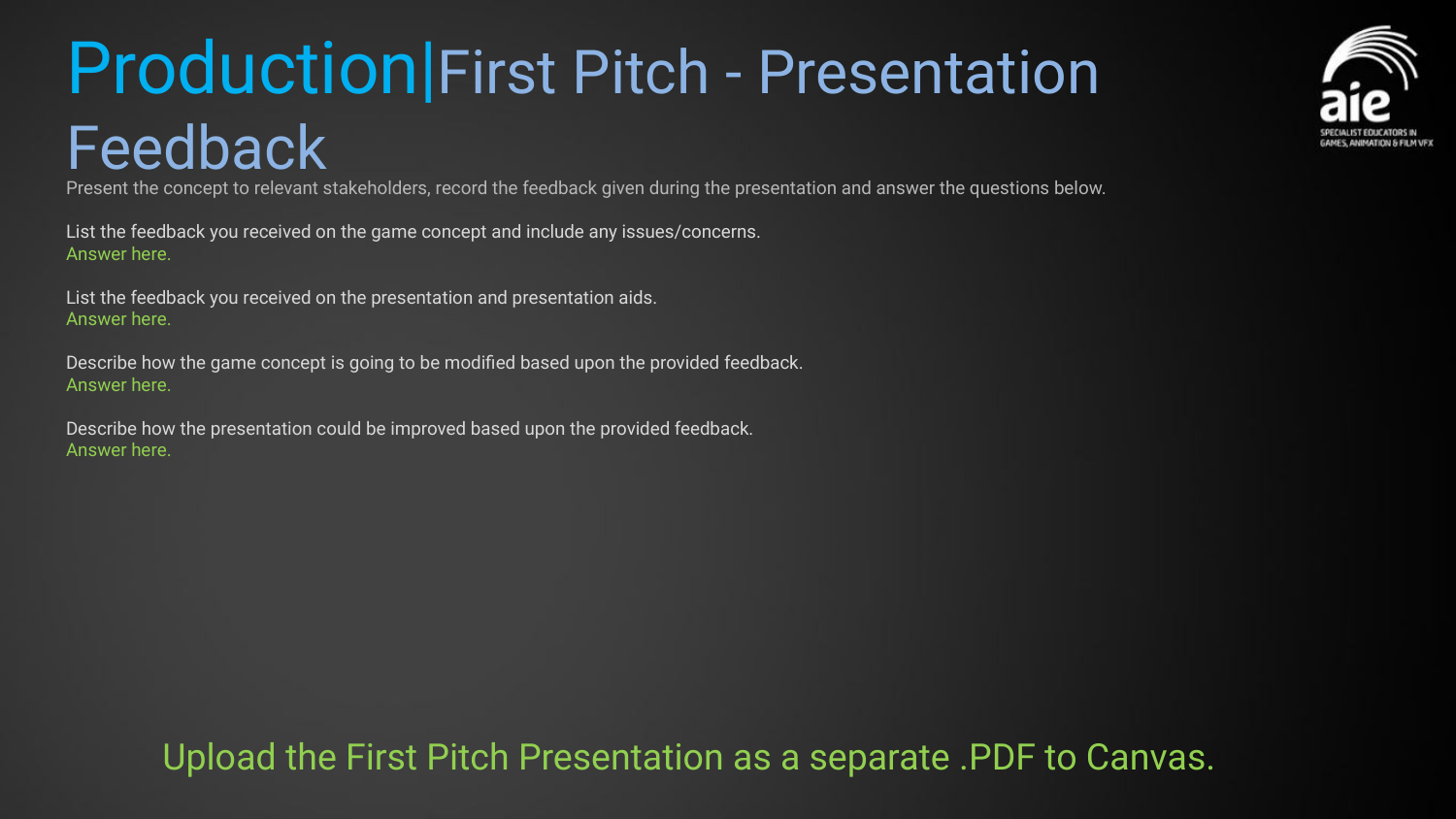

# Production|First Pitch - Presentation Feedback
Present the concept to relevant stakeholders, record the feedback given during the presentation and answer the questions below.

List the feedback you received on the game concept and include any issues/concerns.
Answer here.
List the feedback you received on the presentation and presentation aids.
Answer here.

Describe how the game concept is going to be modified based upon the provided feedback.
Answer here.

Describe how the presentation could be improved based upon the provided feedback.
Answer here.

Upload the First Pitch Presentation as a separate .PDF to Canvas.